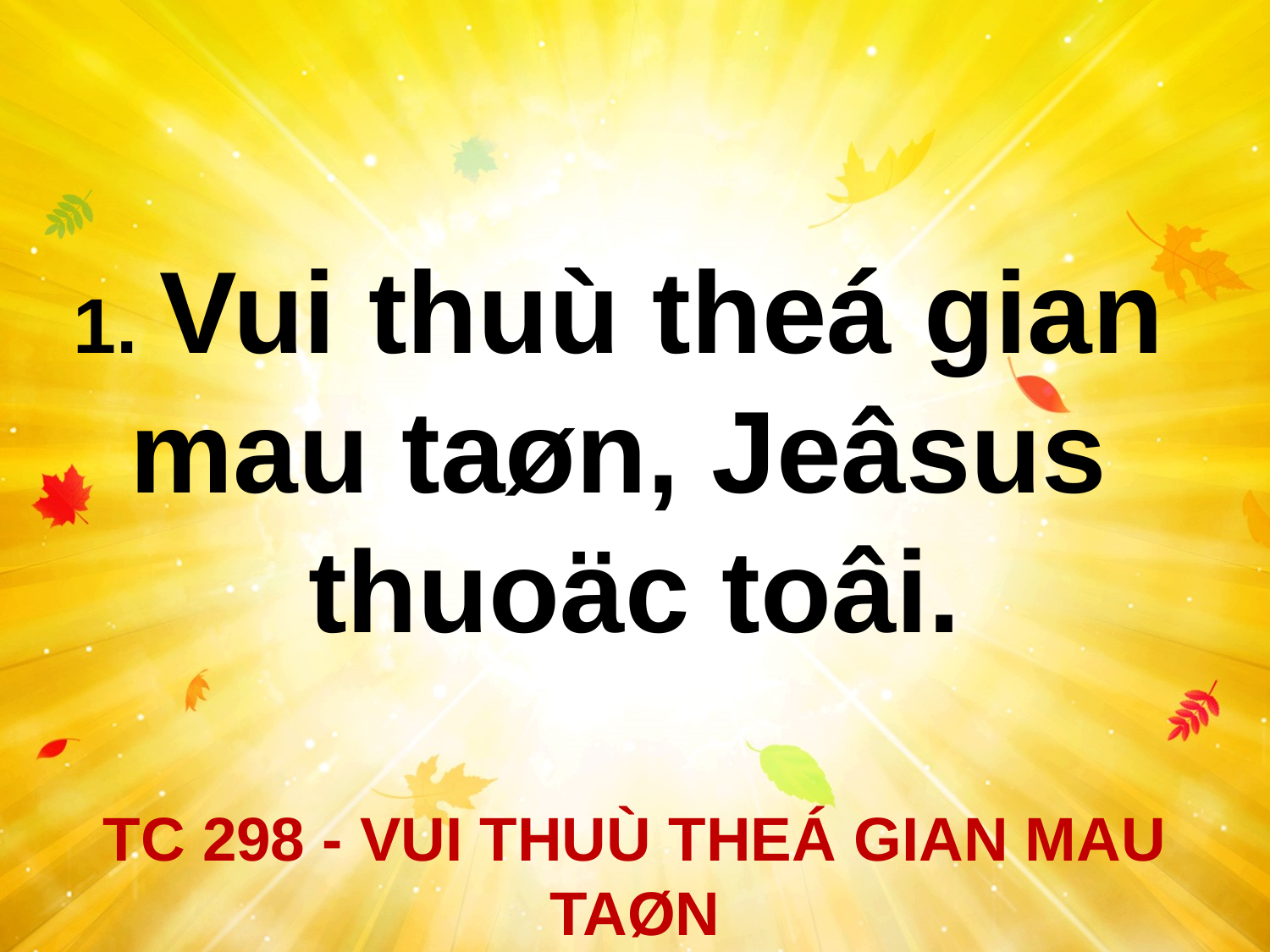

1. Vui thuù theá gian
mau taøn, Jeâsus
thuoäc toâi.
TC 298 - VUI THUÙ THEÁ GIAN MAU TAØN